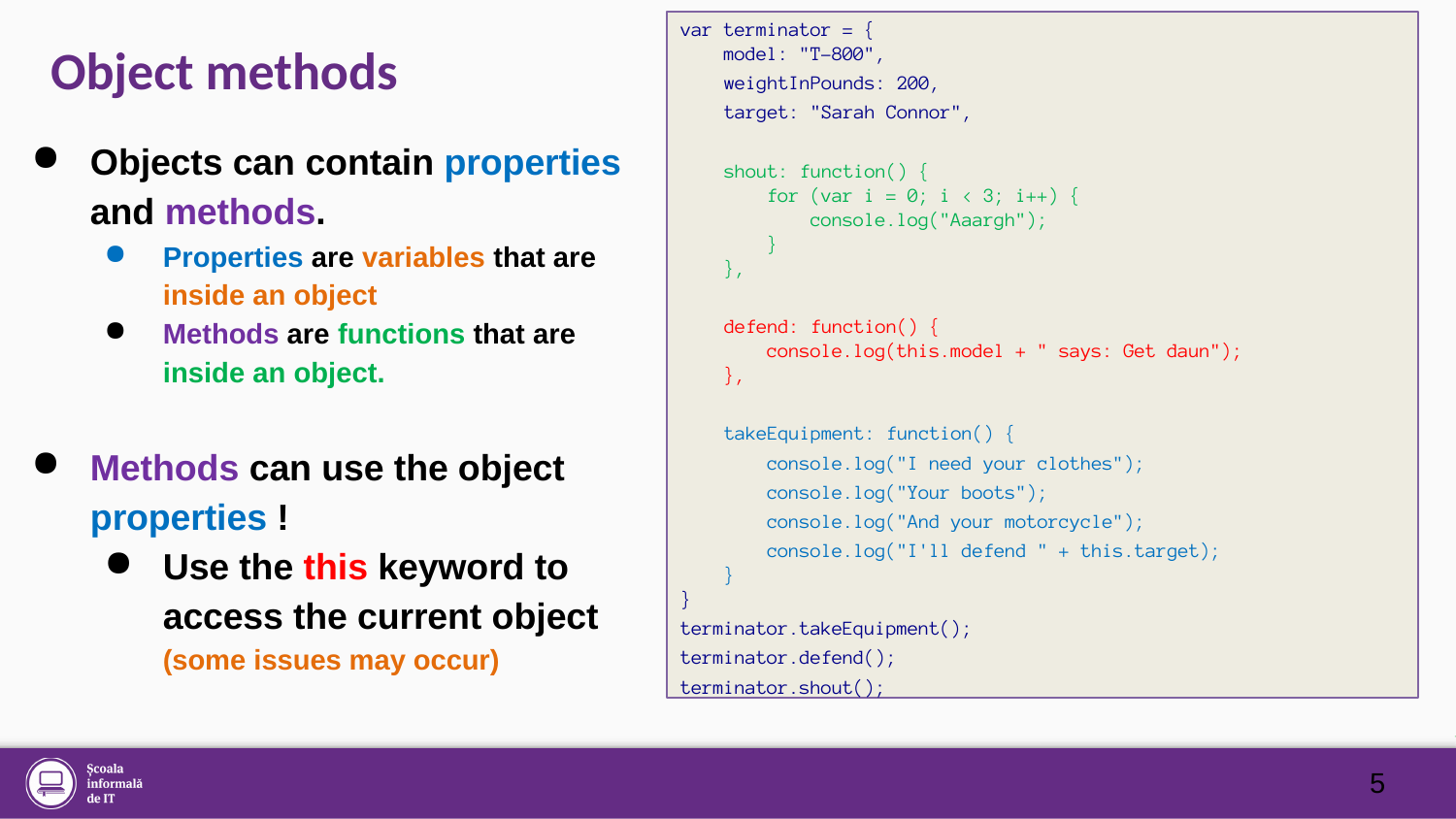

var terminator = {
    model: "T-800",
    weightInPounds: 200,
    target: "Sarah Connor",

    shout: function() {
        for (var i = 0; i < 3; i++) {
            console.log("Aaargh");
        }
    },

    defend: function() {
        console.log(this.model + " says: Get daun");
    },

    takeEquipment: function() {
        console.log("I need your clothes");
        console.log("Your boots");
        console.log("And your motorcycle");
        console.log("I'll defend " + this.target);
    }
}
terminator.takeEquipment();
terminator.defend();
terminator.shout();
# Object methods
Objects can contain properties and methods.
Properties are variables that are inside an object
Methods are functions that are inside an object.

Methods can use the object properties !
Use the this keyword to access the current object (some issues may occur)

5